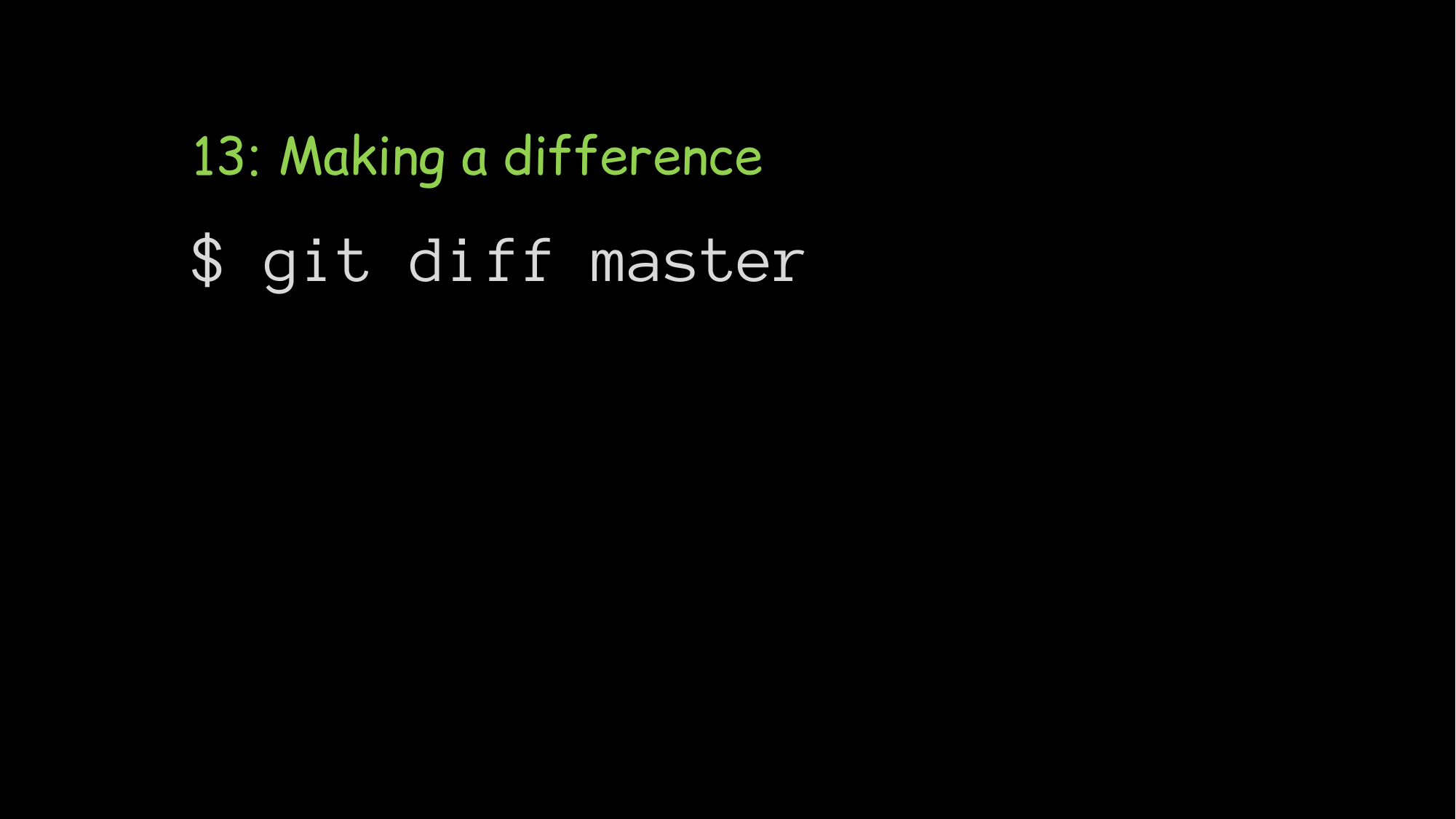

# 13: Making a difference
$ git diff master